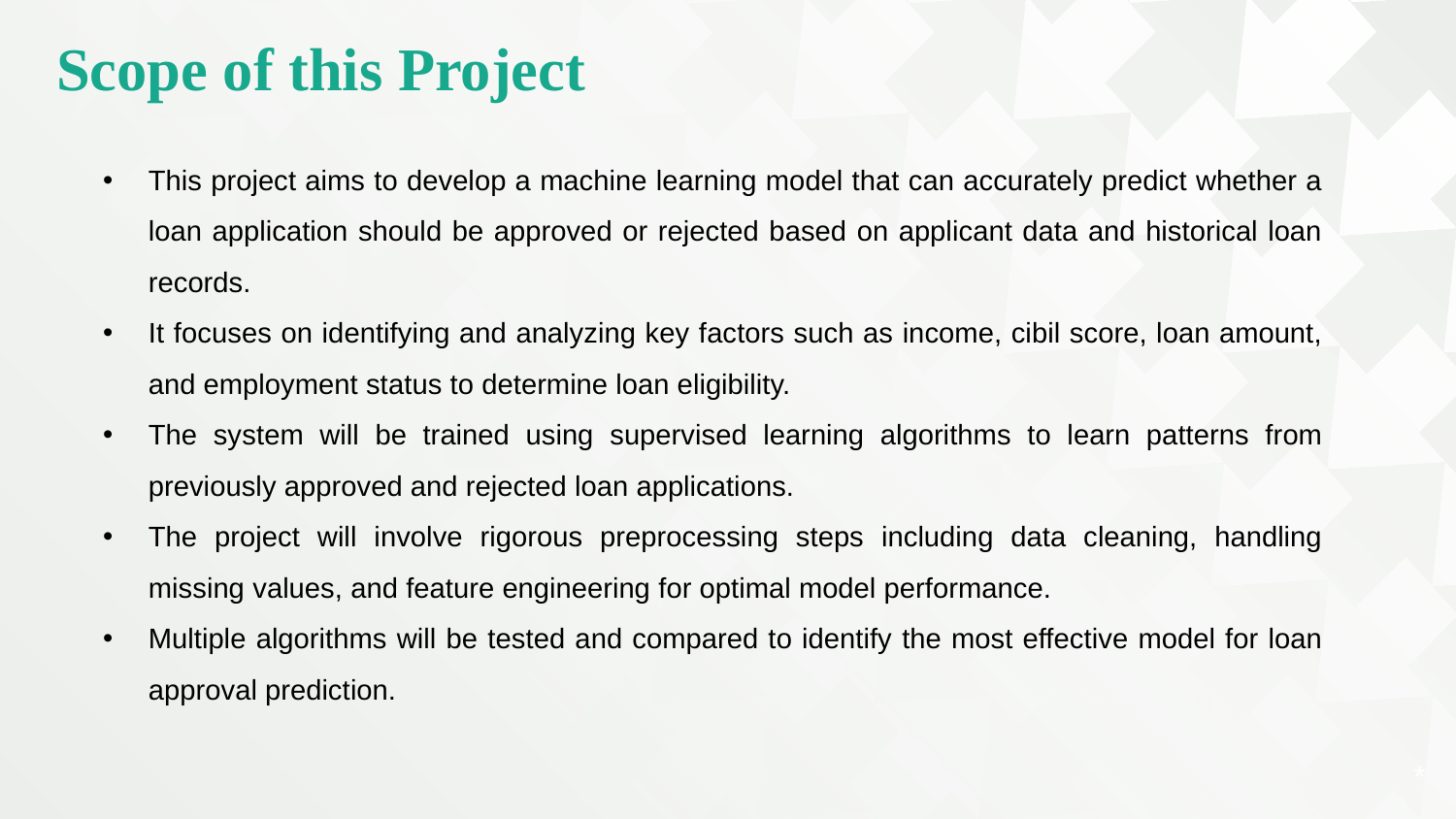

Scope of this Project
This project aims to develop a machine learning model that can accurately predict whether a loan application should be approved or rejected based on applicant data and historical loan records.
It focuses on identifying and analyzing key factors such as income, cibil score, loan amount, and employment status to determine loan eligibility.
The system will be trained using supervised learning algorithms to learn patterns from previously approved and rejected loan applications.
The project will involve rigorous preprocessing steps including data cleaning, handling missing values, and feature engineering for optimal model performance.
Multiple algorithms will be tested and compared to identify the most effective model for loan approval prediction.
*